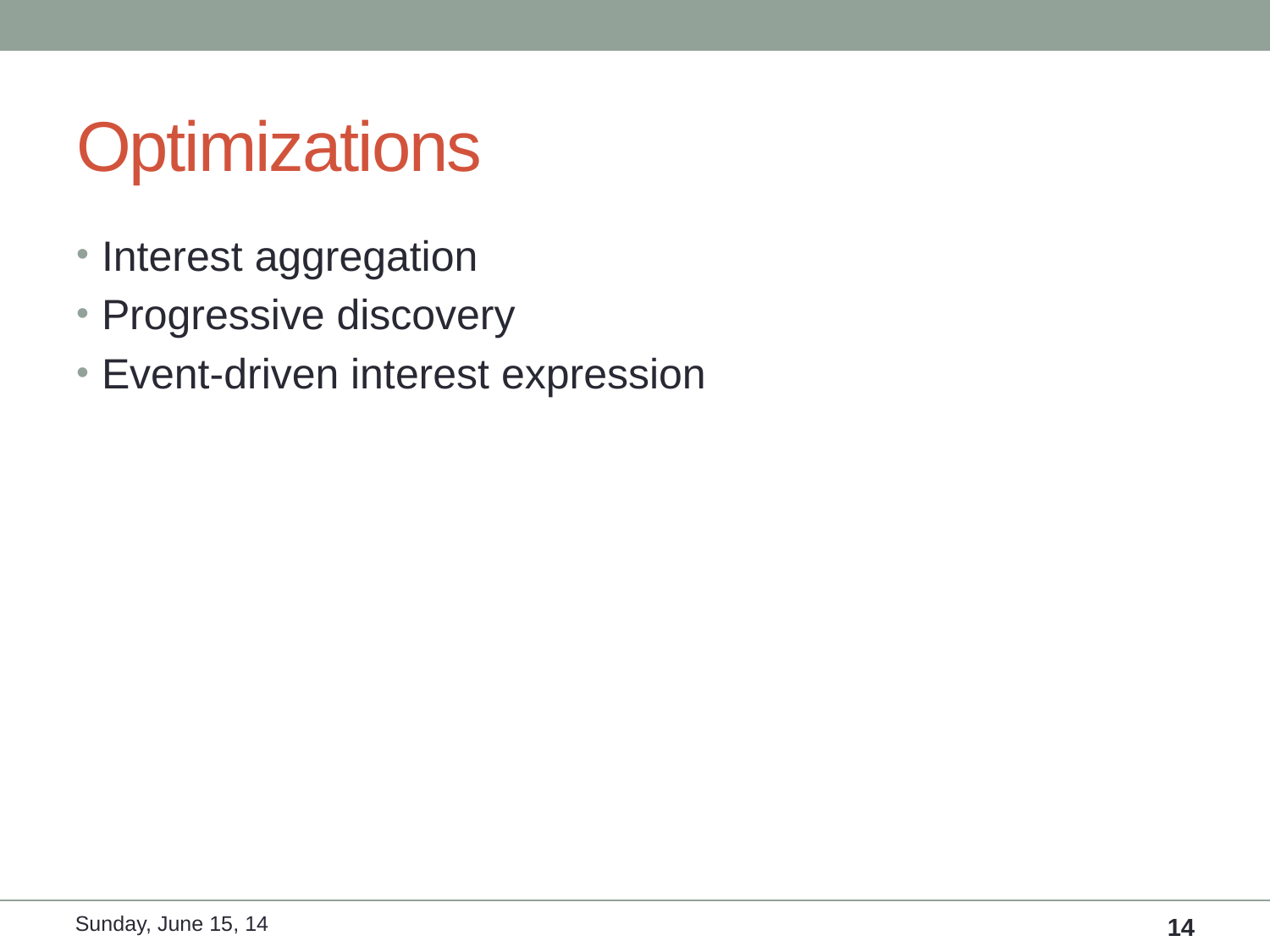

# Optimizations
Interest aggregation
Progressive discovery
Event-driven interest expression
Sunday, June 15, 14
14